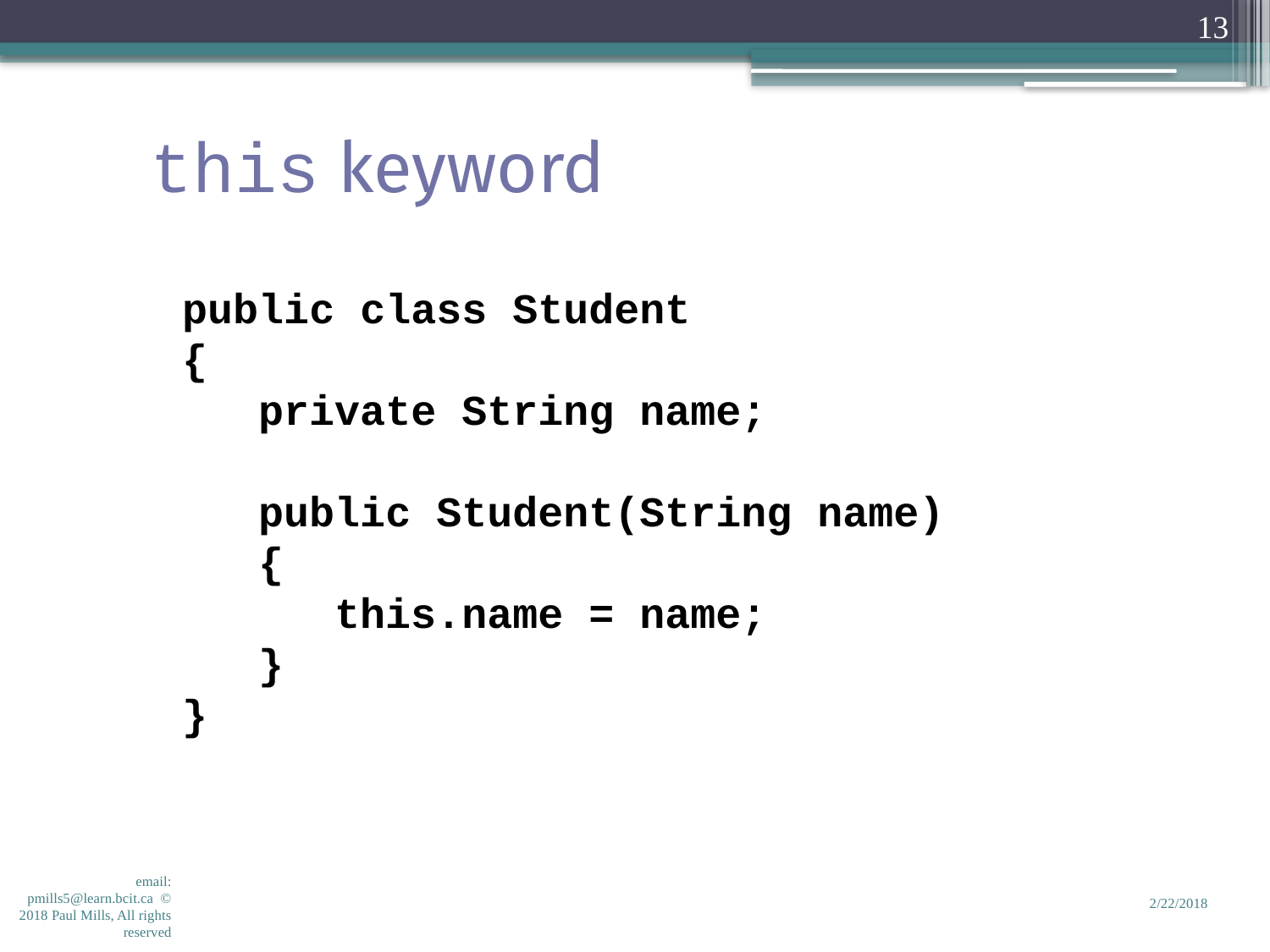

13
# this keyword
public class Student
{
   private String name;

   public Student(String name)‏
   {
      this.name = name;
   }
}
email: pmills5@learn.bcit.ca  © 2018 Paul Mills, All rights reserved
2/22/2018